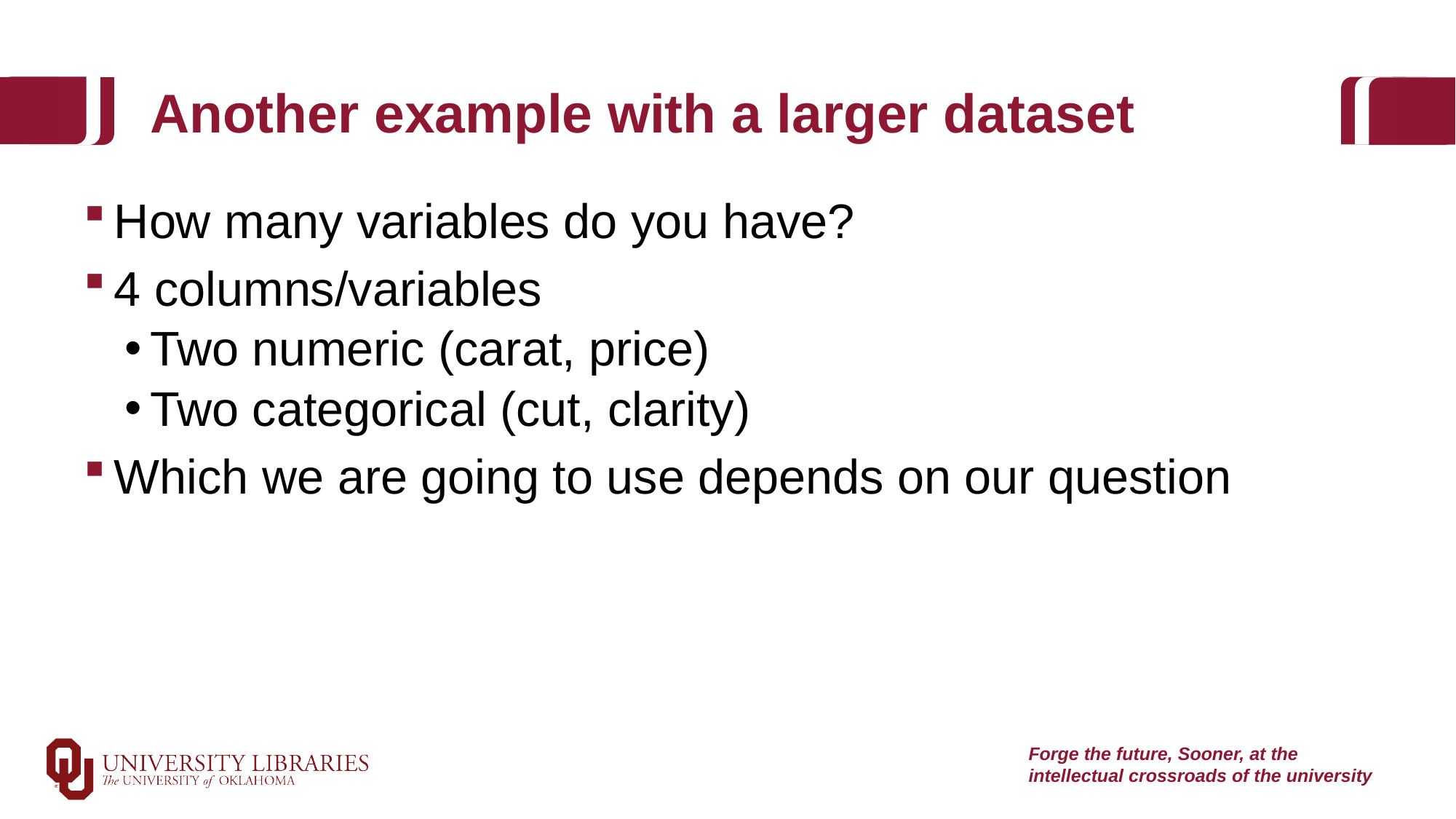

# Another example with a larger dataset
How many variables do you have?
4 columns/variables
Two numeric (carat, price)
Two categorical (cut, clarity)
Which we are going to use depends on our question